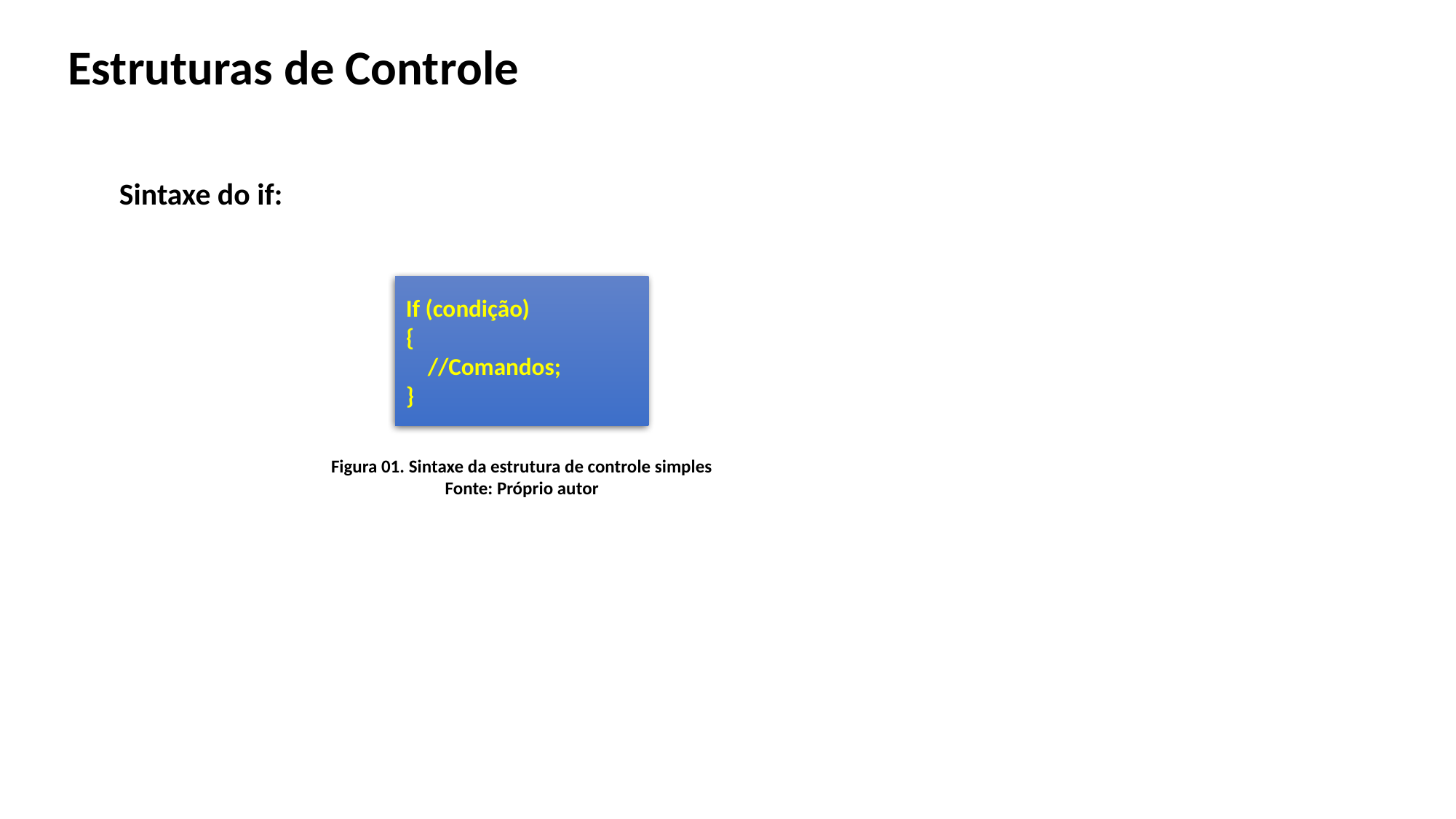

Estruturas de Controle
Sintaxe do if:
If (condição)
{
    //Comandos;
}
Figura 01. Sintaxe da estrutura de controle simples
Fonte: Próprio autor